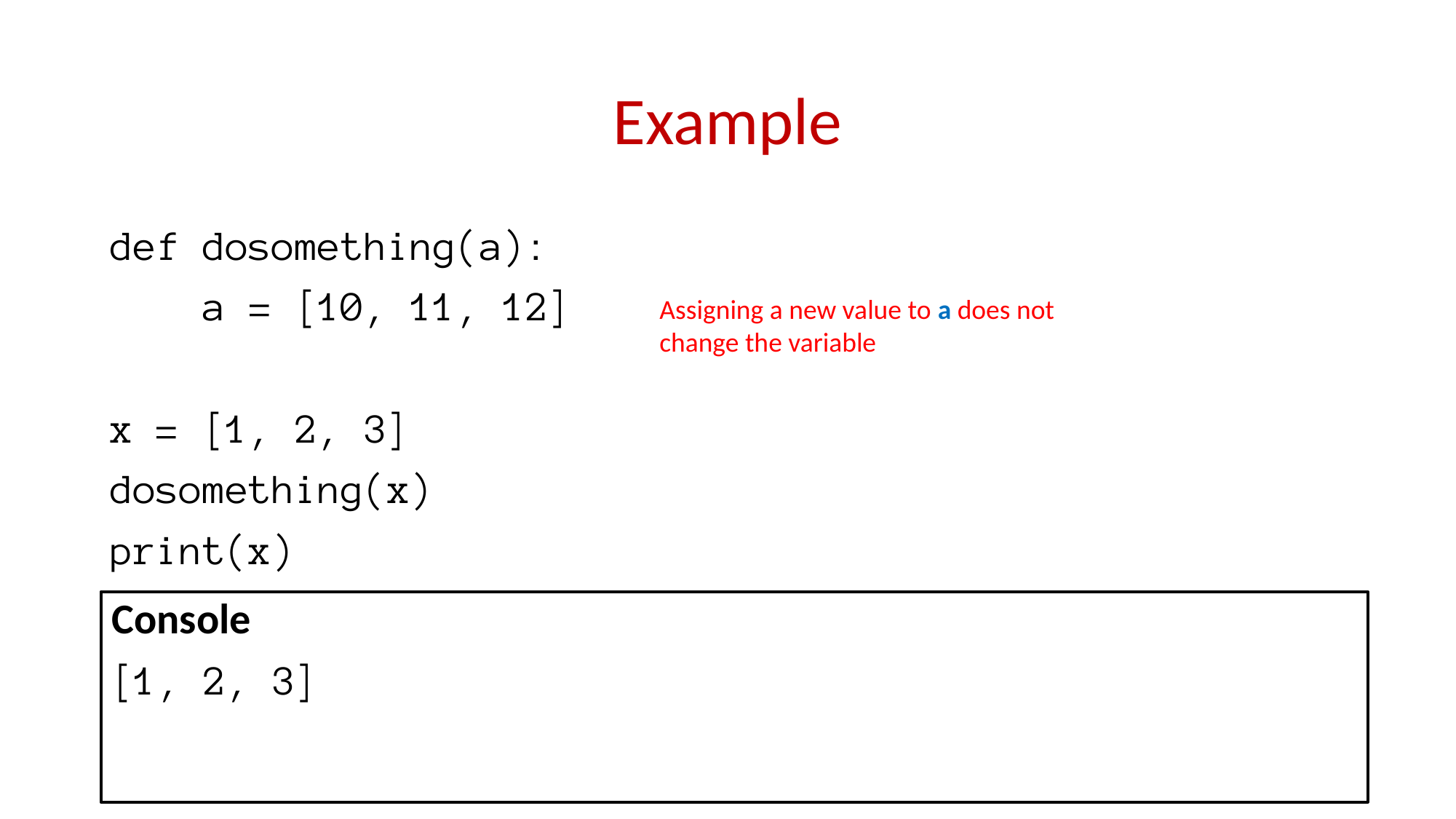

# Example
def dosomething(a):
    a = [10, 11, 12]

x = [1, 2, 3]
dosomething(x)
print(x)
Assigning a new value to a does not change the variable
Console
[1, 2, 3]